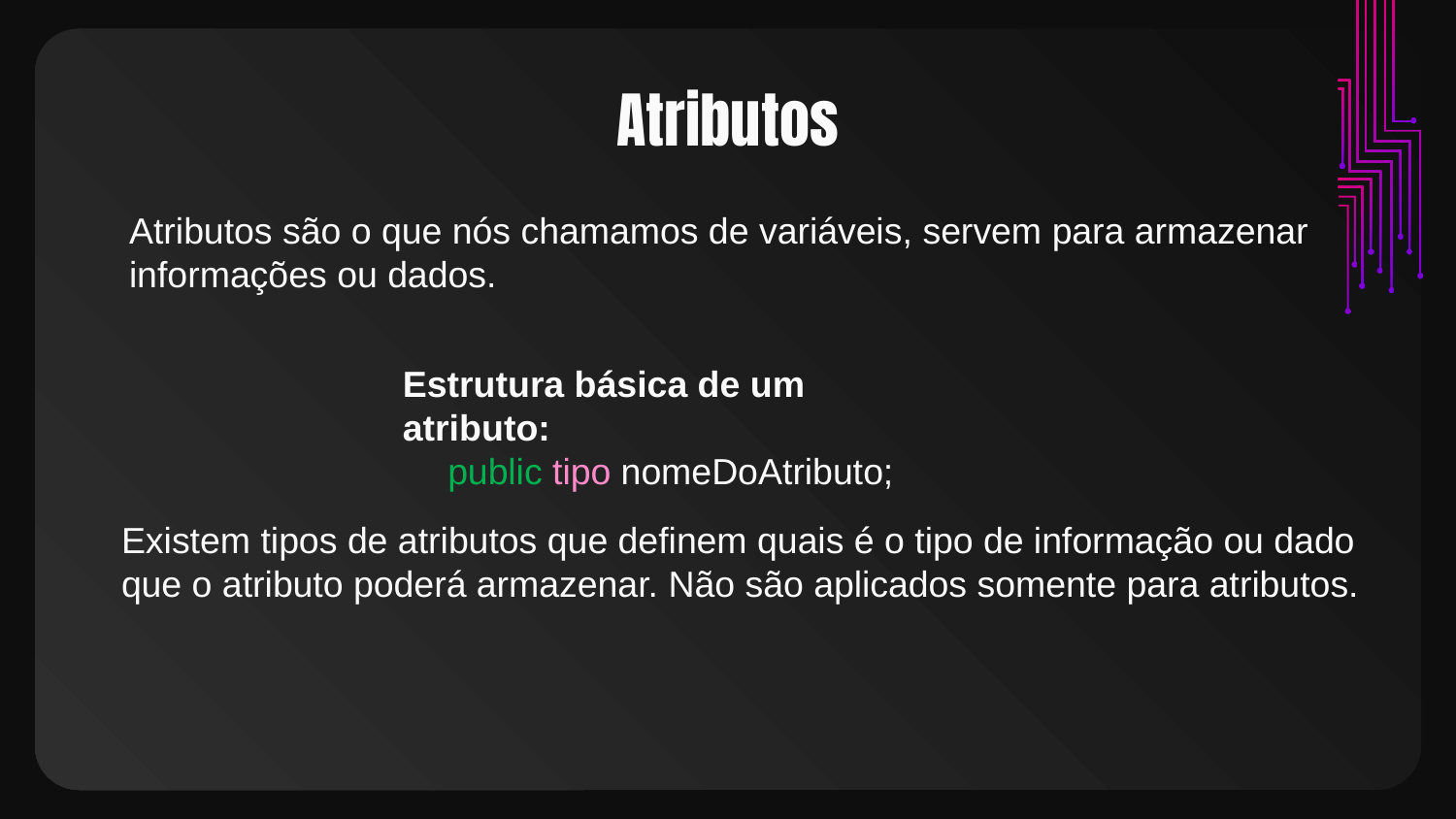

# Atributos
Atributos são o que nós chamamos de variáveis, servem para armazenar informações ou dados.
Estrutura básica de um atributo:
public tipo nomeDoAtributo;
Existem tipos de atributos que definem quais é o tipo de informação ou dado que o atributo poderá armazenar. Não são aplicados somente para atributos.